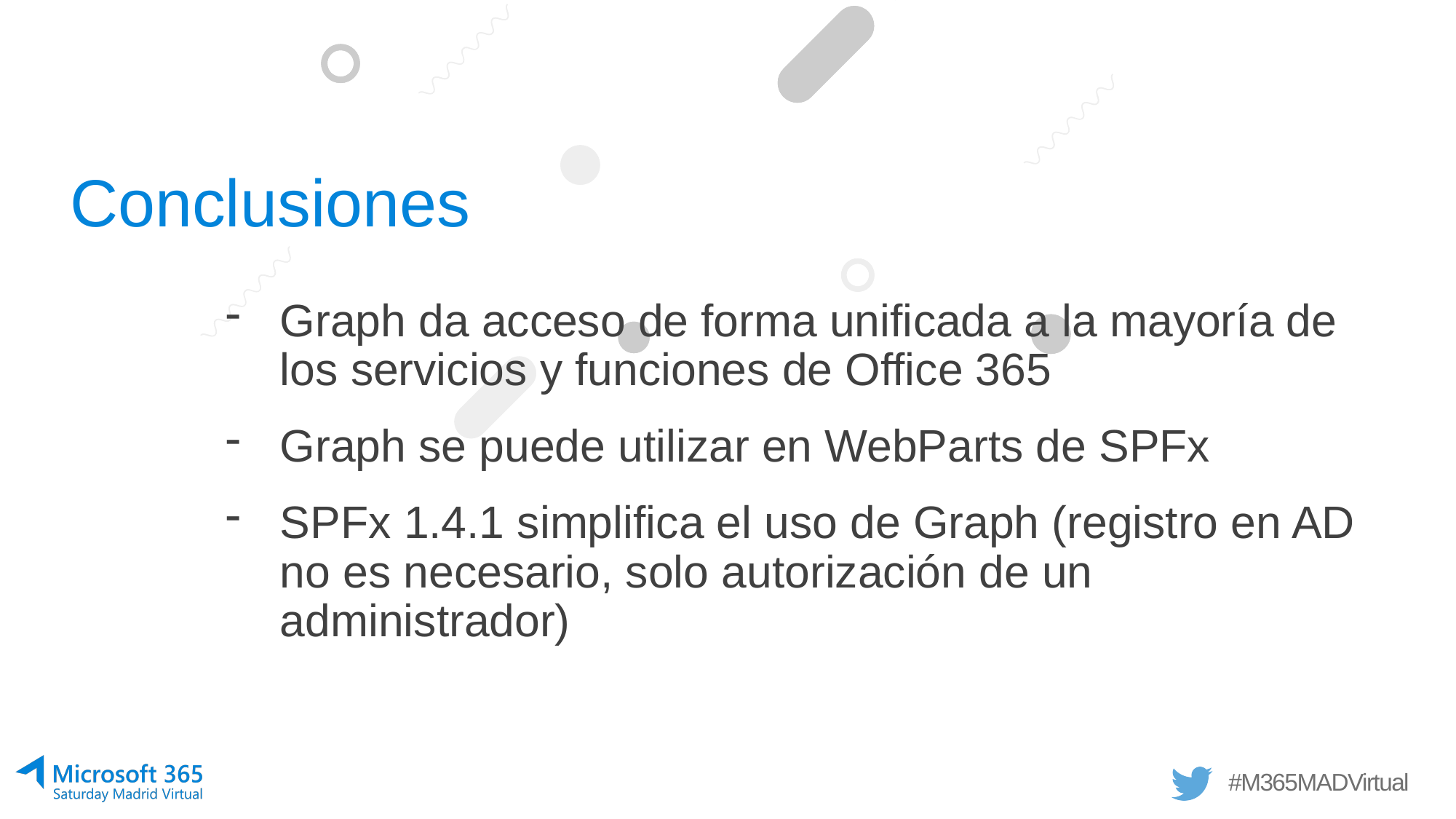

# Conclusiones
Graph da acceso de forma unificada a la mayoría de los servicios y funciones de Office 365
Graph se puede utilizar en WebParts de SPFx
SPFx 1.4.1 simplifica el uso de Graph (registro en AD no es necesario, solo autorización de un administrador)